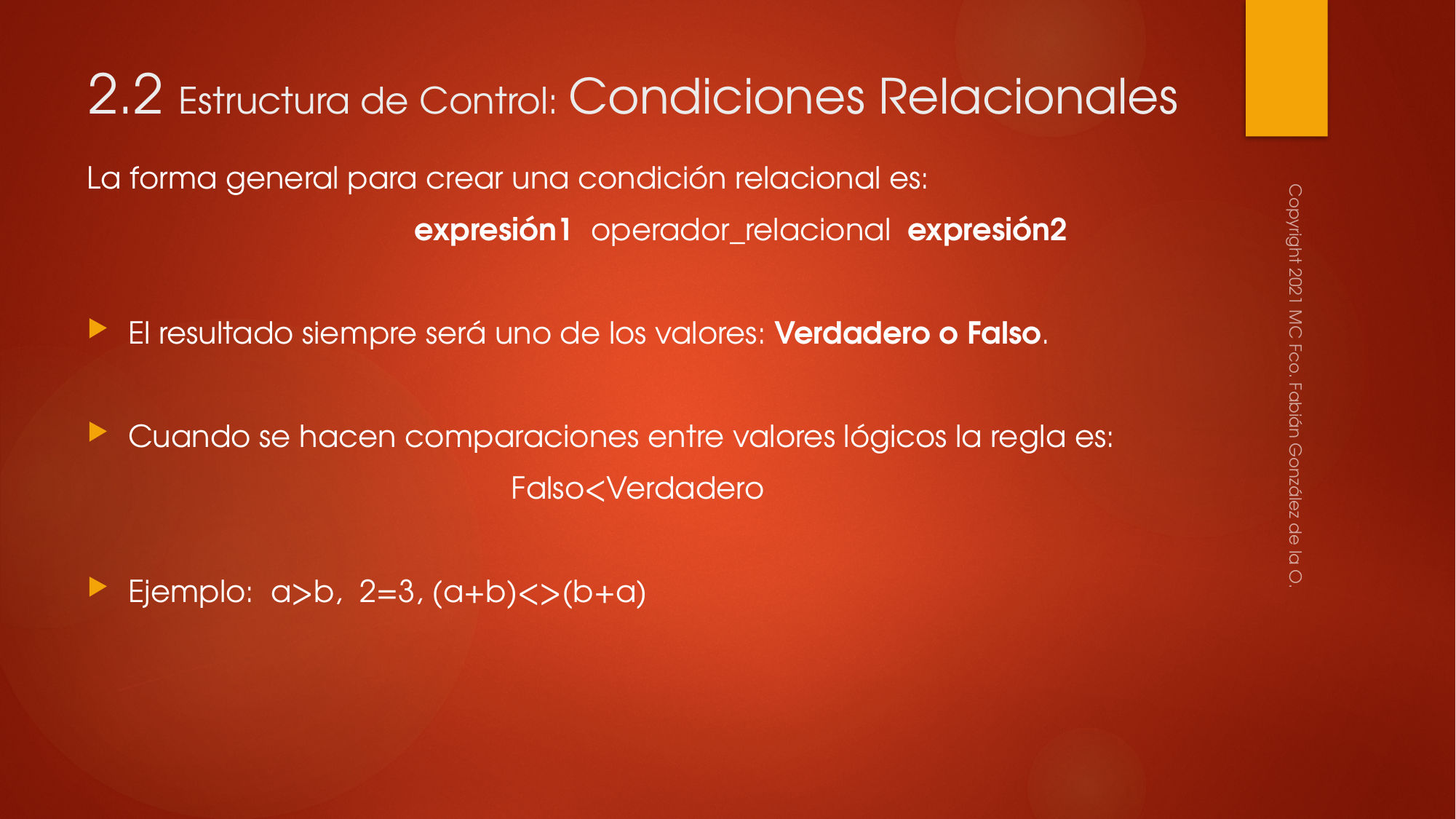

# 2.2 Estructura de Control: Condiciones Relacionales
La forma general para crear una condición relacional es:
			expresión1  operador_relacional  expresión2

El resultado siempre será uno de los valores: Verdadero o Falso.

Cuando se hacen comparaciones entre valores lógicos la regla es:
Falso<Verdadero

Ejemplo:  a>b,  2=3, (a+b)<>(b+a)

Copyright 2021 MC Fco. Fabián González de la O.